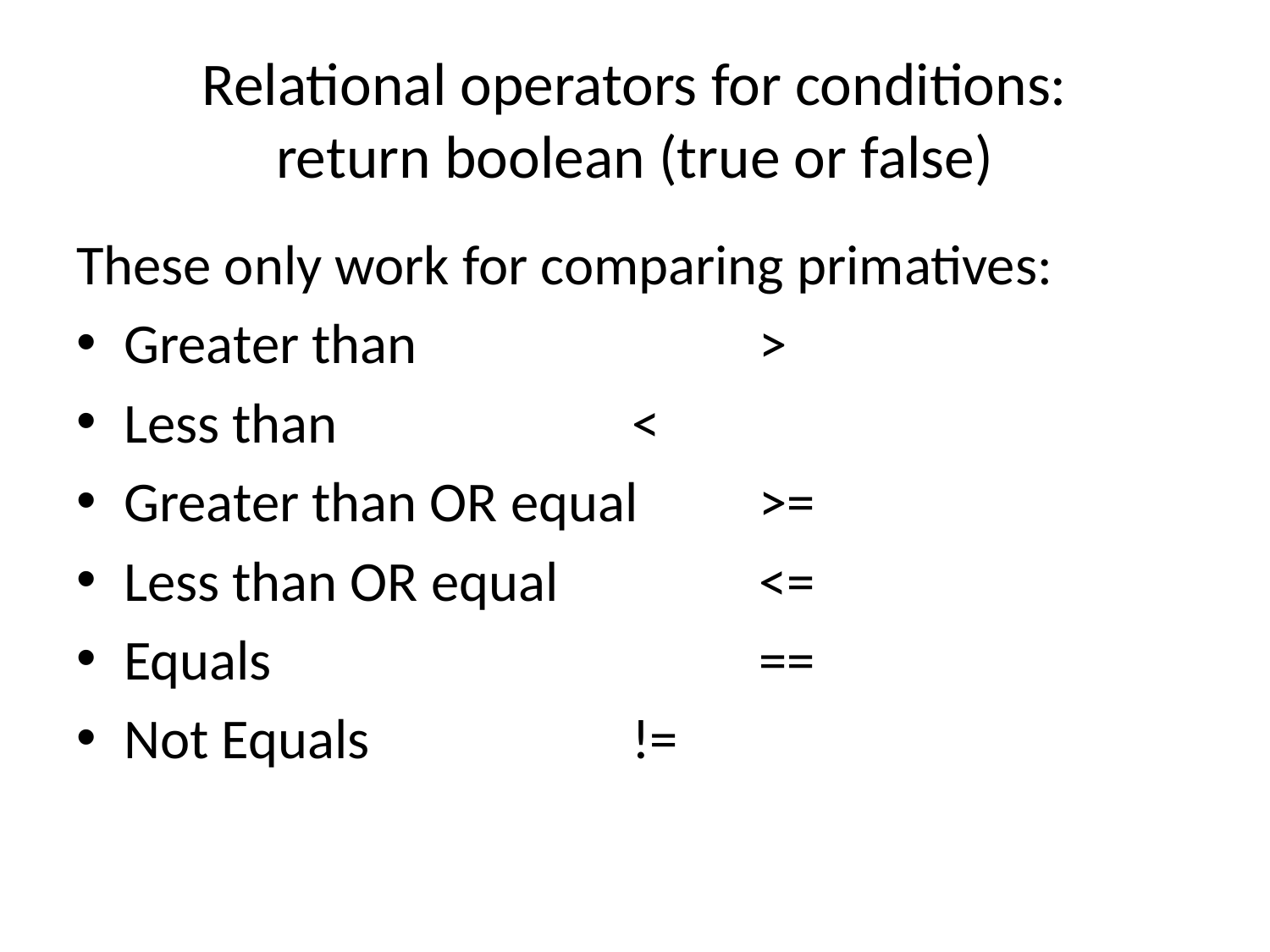

# Relational operators for conditions: return boolean (true or false)
These only work for comparing primatives:
Greater than			>
Less than			<
Greater than OR equal	>=
Less than OR equal		<=
Equals				==
Not Equals			!=